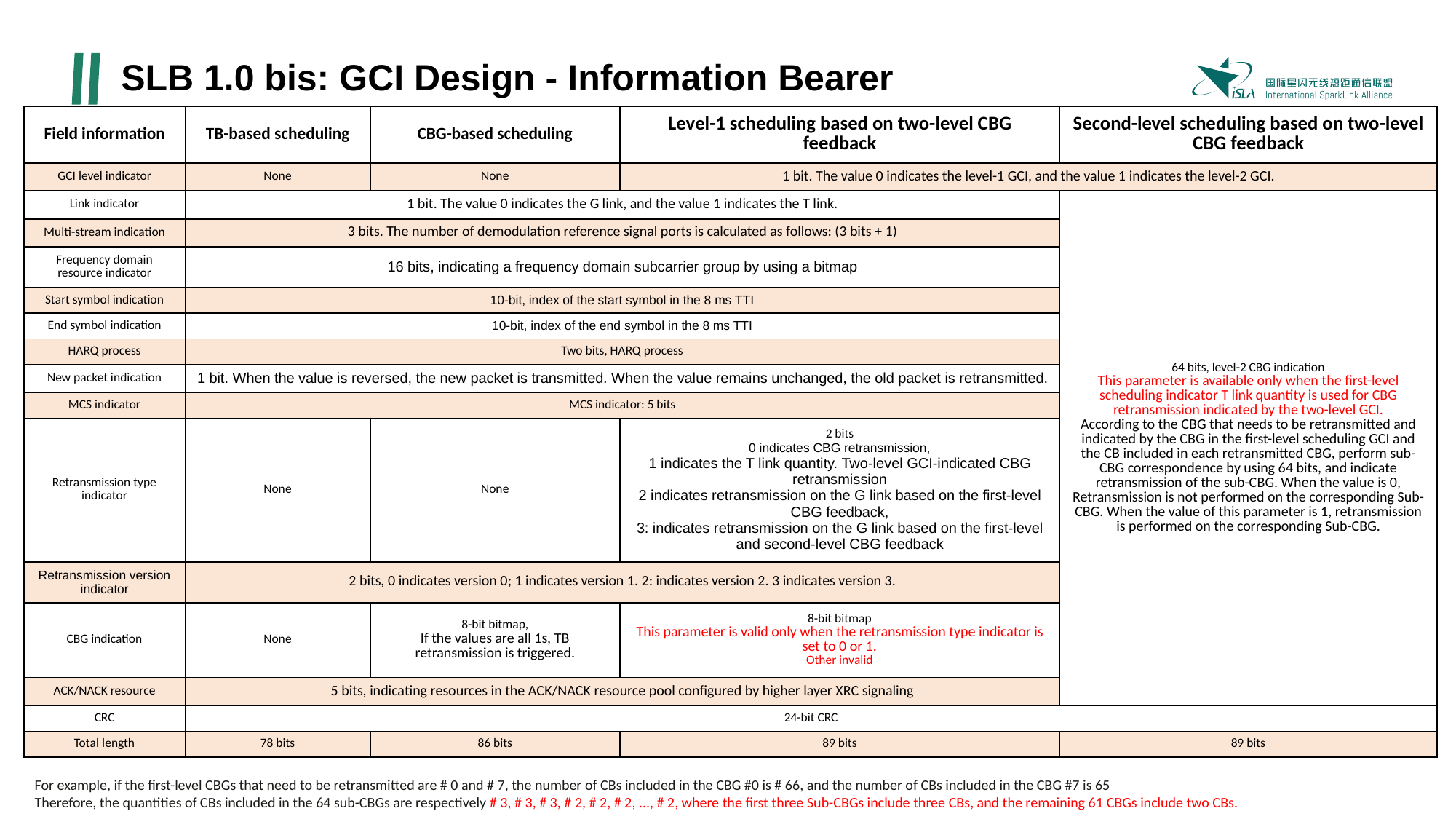

# SLB 1.0 bis: GCI Design - Information Bearer
| Field information | TB-based scheduling | CBG-based scheduling | Level-1 scheduling based on two-level CBG feedback | Second-level scheduling based on two-level CBG feedback |
| --- | --- | --- | --- | --- |
| GCI level indicator | None | None | 1 bit. The value 0 indicates the level-1 GCI, and the value 1 indicates the level-2 GCI. |  |
| Link indicator | 1 bit. The value 0 indicates the G link, and the value 1 indicates the T link. |  |  | 64 bits, level-2 CBG indication This parameter is available only when the first-level scheduling indicator T link quantity is used for CBG retransmission indicated by the two-level GCI. According to the CBG that needs to be retransmitted and indicated by the CBG in the first-level scheduling GCI and the CB included in each retransmitted CBG, perform sub-CBG correspondence by using 64 bits, and indicate retransmission of the sub-CBG. When the value is 0, Retransmission is not performed on the corresponding Sub-CBG. When the value of this parameter is 1, retransmission is performed on the corresponding Sub-CBG. |
| Multi-stream indication | 3 bits. The number of demodulation reference signal ports is calculated as follows: (3 bits + 1) |  |  |  |
| Frequency domain resource indicator | 16 bits, indicating a frequency domain subcarrier group by using a bitmap |  |  |  |
| Start symbol indication | 10-bit, index of the start symbol in the 8 ms TTI |  |  |  |
| End symbol indication | 10-bit, index of the end symbol in the 8 ms TTI |  |  |  |
| HARQ process | Two bits, HARQ process |  |  |  |
| New packet indication | 1 bit. When the value is reversed, the new packet is transmitted. When the value remains unchanged, the old packet is retransmitted. |  |  |  |
| MCS indicator | MCS indicator: 5 bits |  |  |  |
| Retransmission type indicator | None | None | 2 bits 0 indicates CBG retransmission, 1 indicates the T link quantity. Two-level GCI-indicated CBG retransmission 2 indicates retransmission on the G link based on the first-level CBG feedback, 3: indicates retransmission on the G link based on the first-level and second-level CBG feedback |  |
| Retransmission version indicator | 2 bits, 0 indicates version 0; 1 indicates version 1. 2: indicates version 2. 3 indicates version 3. |  |  |  |
| CBG indication | None | 8-bit bitmap, If the values are all 1s, TB retransmission is triggered. | 8-bit bitmap This parameter is valid only when the retransmission type indicator is set to 0 or 1. Other invalid |  |
| ACK/NACK resource | 5 bits, indicating resources in the ACK/NACK resource pool configured by higher layer XRC signaling |  |  |  |
| CRC | 24-bit CRC |  |  |  |
| Total length | 78 bits | 86 bits | 89 bits | 89 bits |

For example, if the first-level CBGs that need to be retransmitted are # 0 and # 7, the number of CBs included in the CBG #0 is # 66, and the number of CBs included in the CBG #7 is 65
Therefore, the quantities of CBs included in the 64 sub-CBGs are respectively # 3, # 3, # 3, # 2, # 2, # 2, ..., # 2, where the first three Sub-CBGs include three CBs, and the remaining 61 CBGs include two CBs.